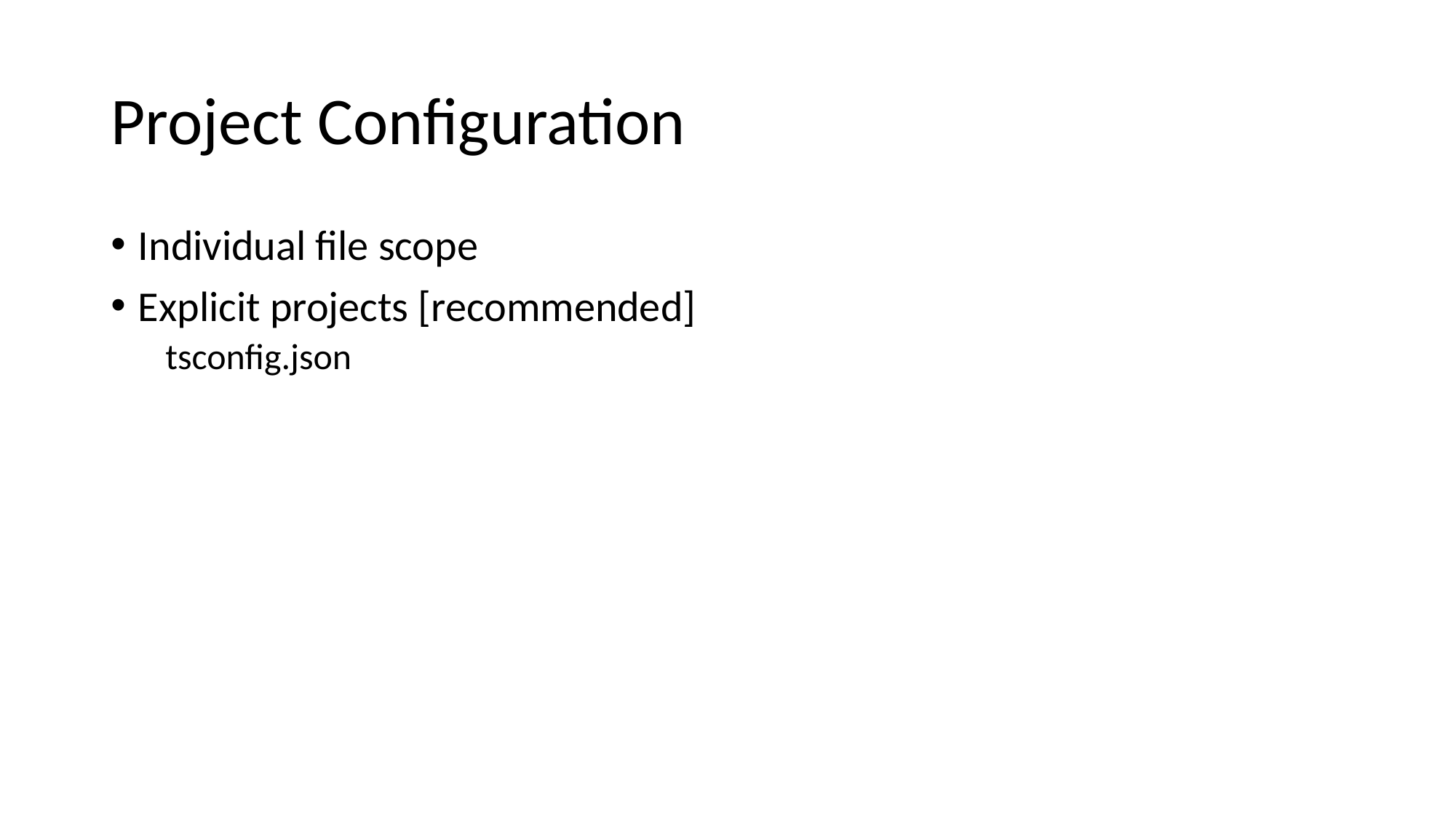

# Project Configuration
Individual file scope
Explicit projects [recommended]
tsconfig.json